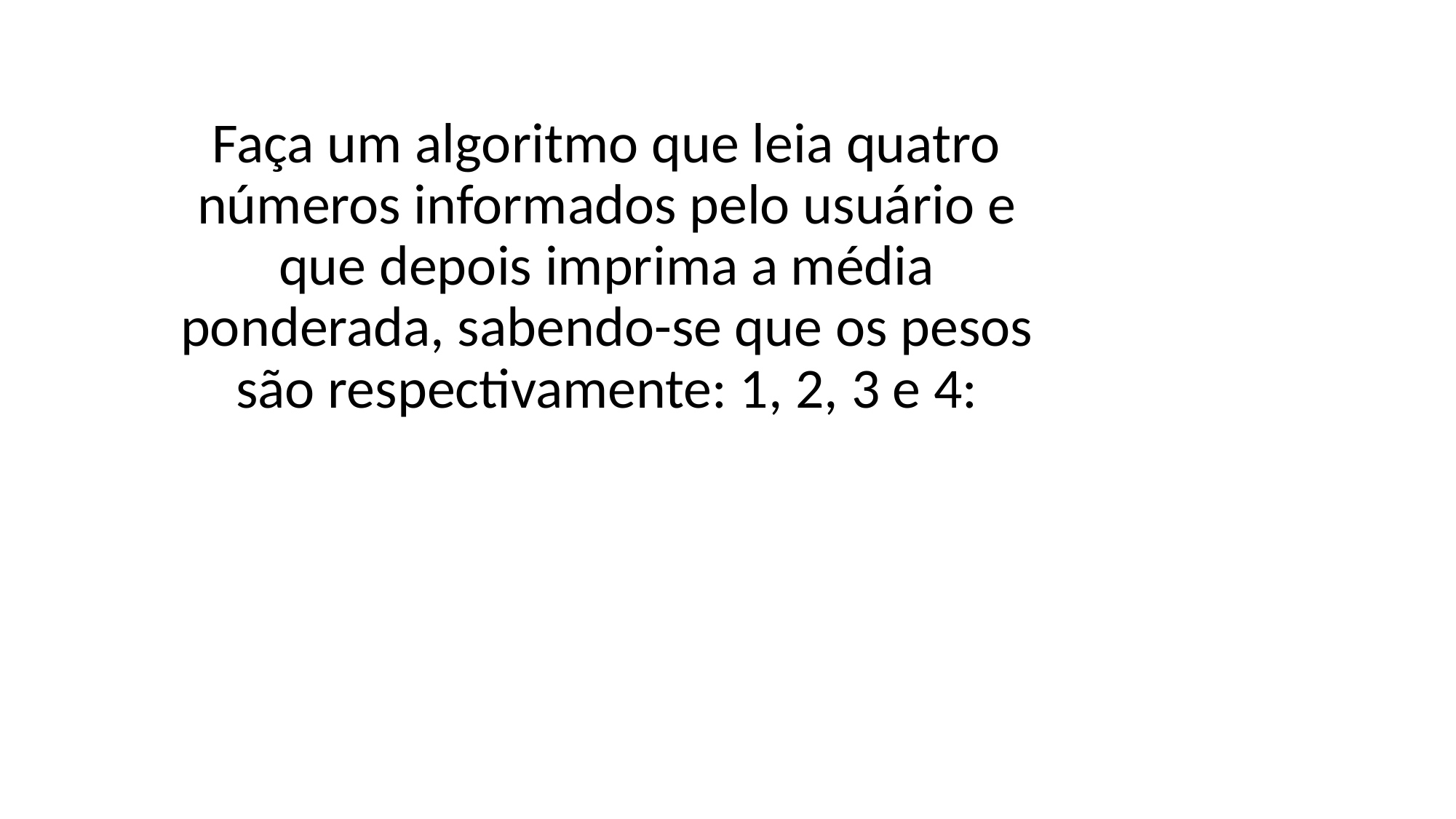

# Faça um algoritmo que leia quatro números informados pelo usuário e que depois imprima a média ponderada, sabendo-se que os pesos são respectivamente: 1, 2, 3 e 4: